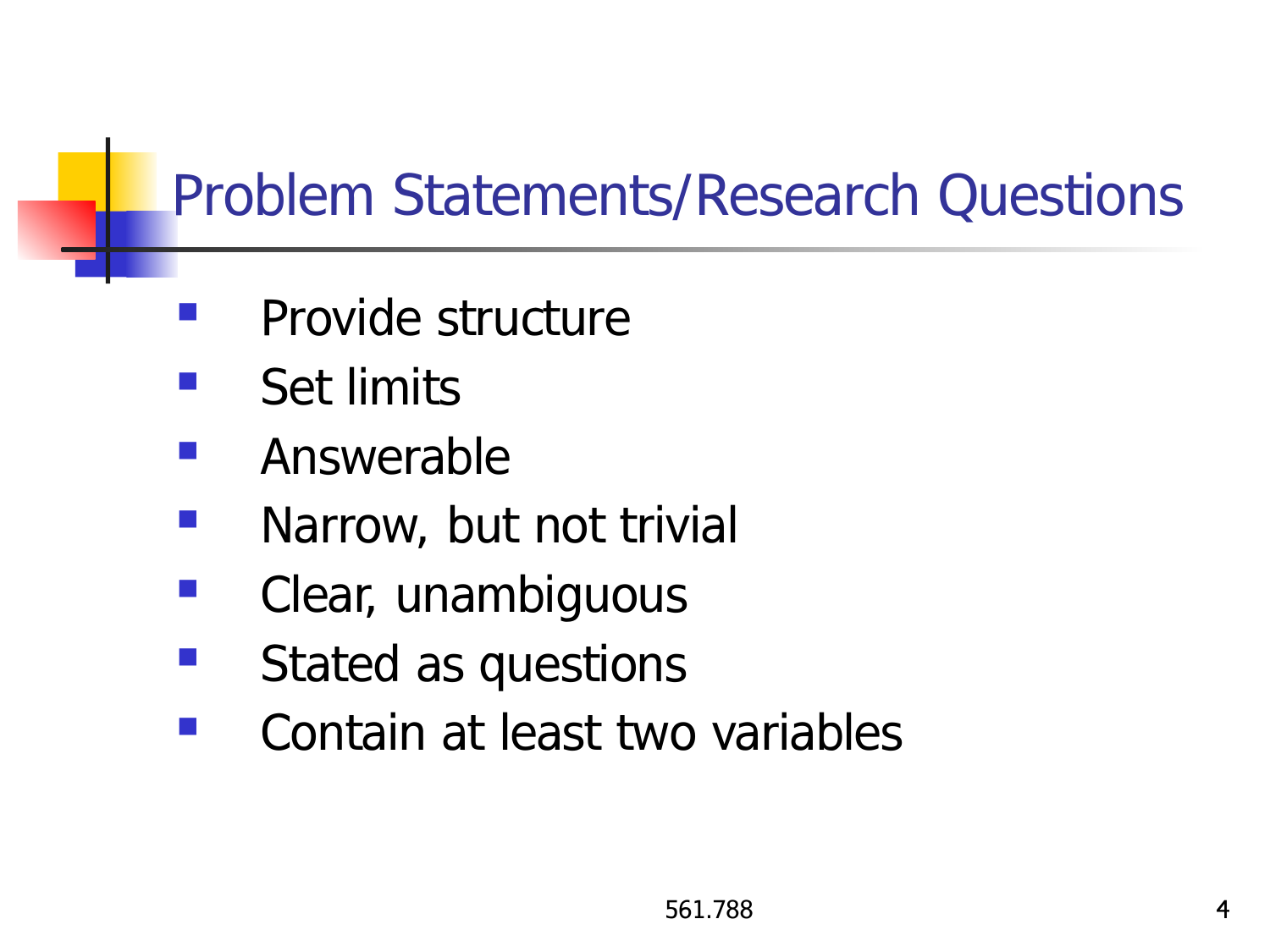

# Problem Statements/Research Questions
Provide structure
Set limits
Answerable
Narrow, but not trivial
Clear, unambiguous
Stated as questions
Contain at least two variables
561.788
4